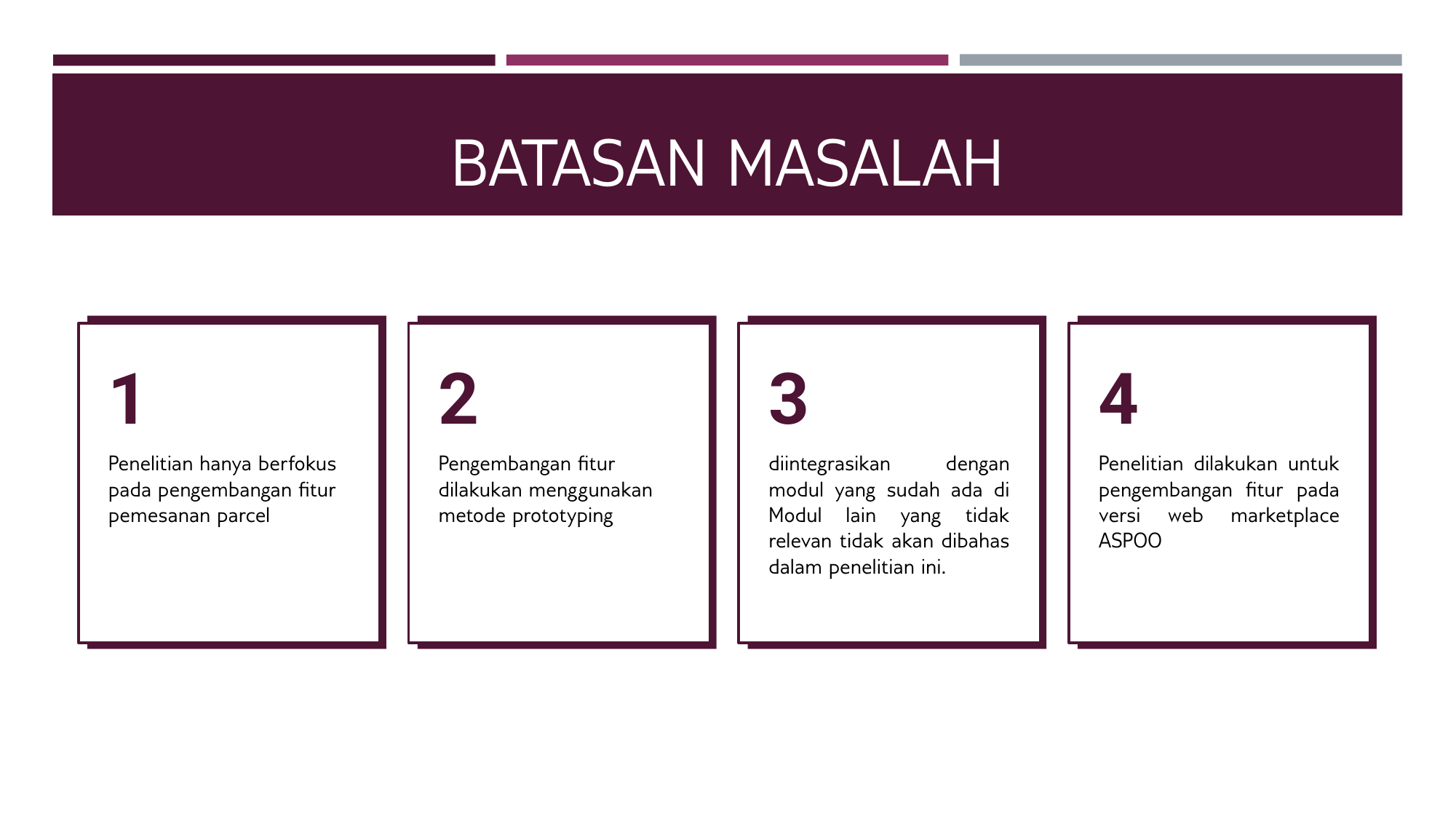

# BATASAN MASALAH

1
Penelitian hanya berfokus pada pengembangan fitur pemesanan parcel

2
Pengembangan fitur dilakukan menggunakan metode prototyping

3
diintegrasikan dengan modul yang sudah ada di Modul lain yang tidak relevan tidak akan dibahas dalam penelitian ini.

4
Penelitian dilakukan untuk pengembangan fitur pada versi web marketplace ASPOO